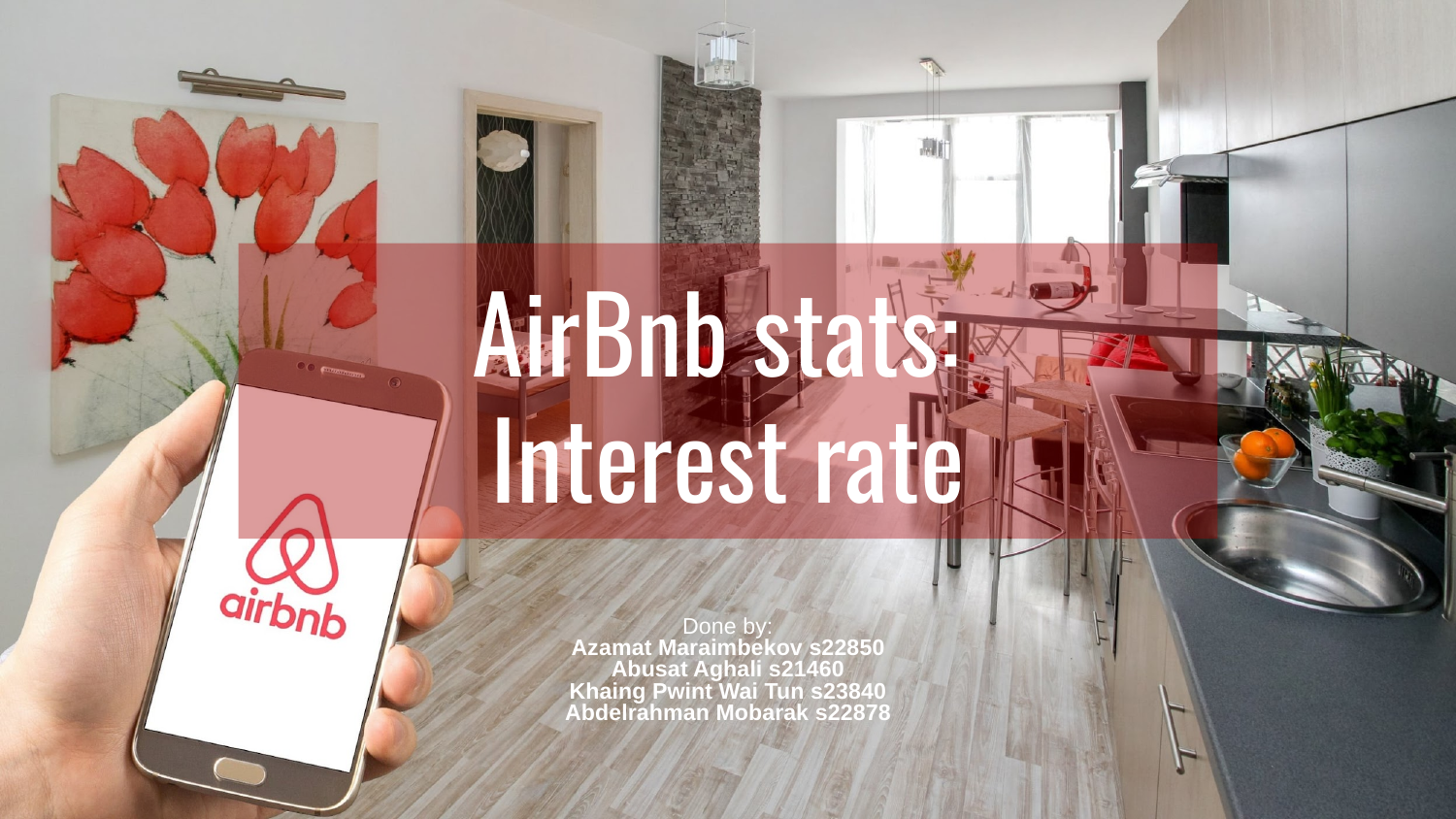

# AirBnb stats:
Interest rate
Done by:
Azamat Maraimbekov s22850
Abusat Aghali s21460
Khaing Pwint Wai Tun s23840
Abdelrahman Mobarak s22878